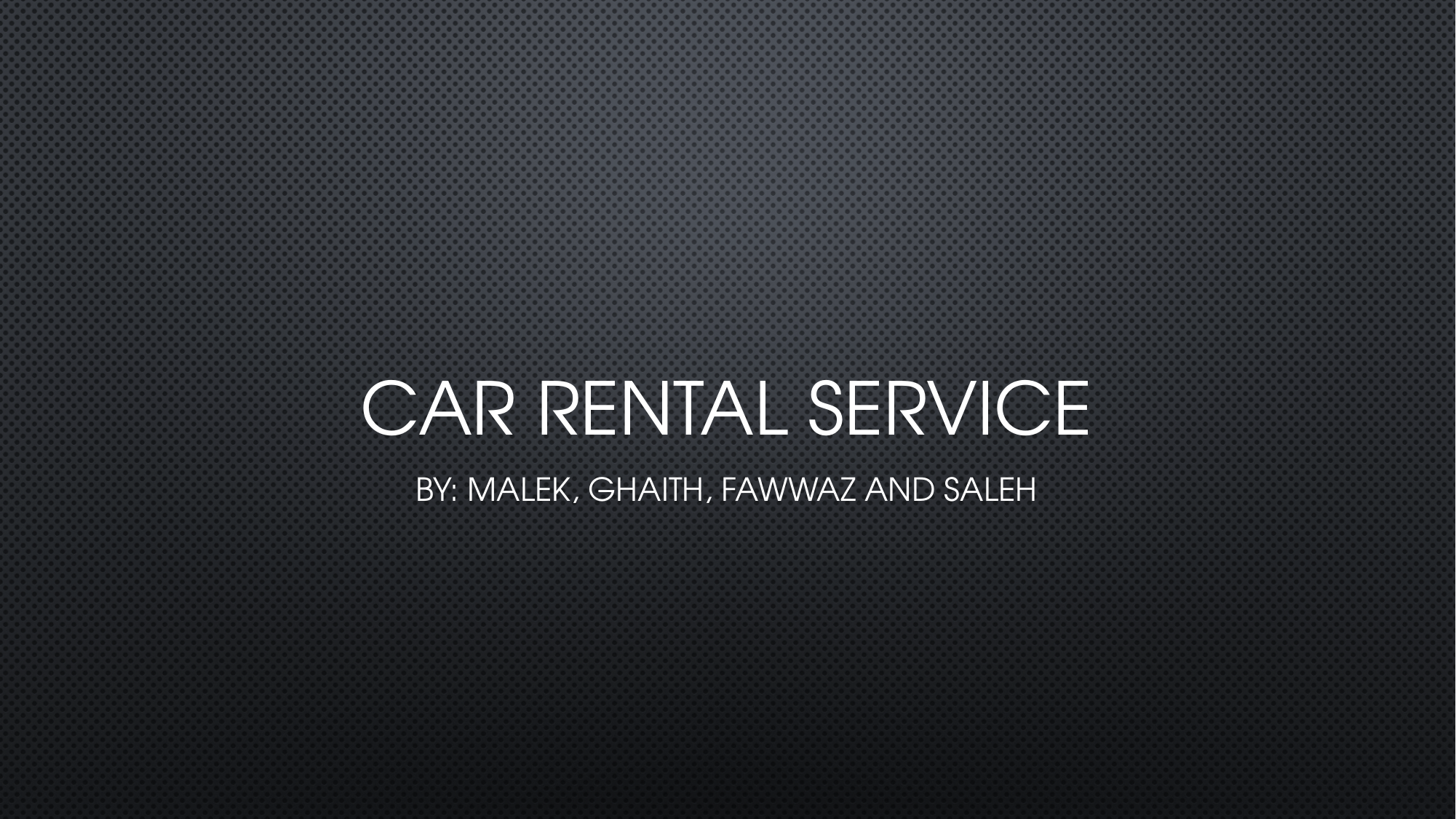

# Car Rental Service
By: Malek, Ghaith, Fawwaz And Saleh